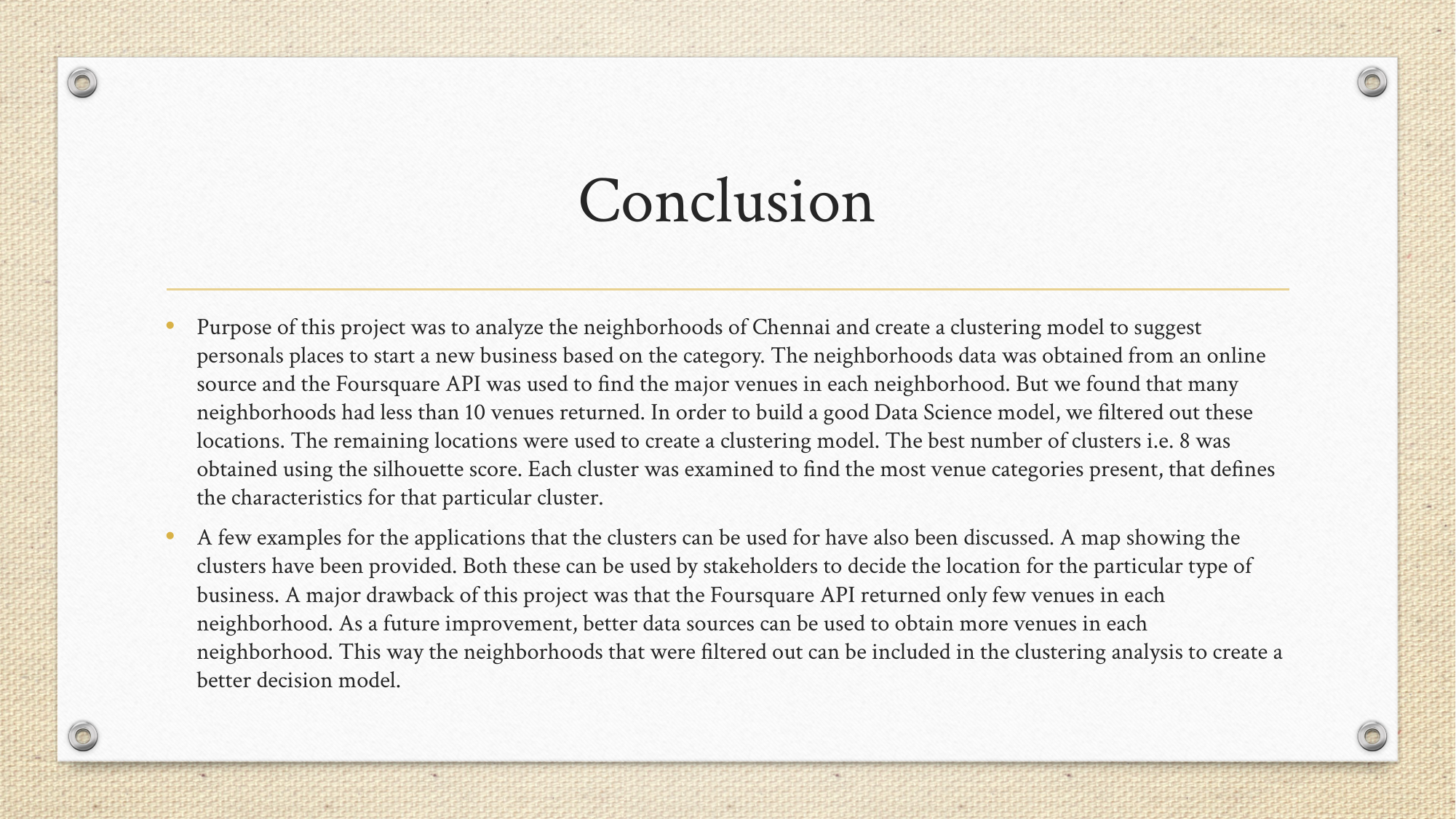

# Conclusion
Purpose of this project was to analyze the neighborhoods of Chennai and create a clustering model to suggest personals places to start a new business based on the category. The neighborhoods data was obtained from an online source and the Foursquare API was used to find the major venues in each neighborhood. But we found that many neighborhoods had less than 10 venues returned. In order to build a good Data Science model, we filtered out these locations. The remaining locations were used to create a clustering model. The best number of clusters i.e. 8 was obtained using the silhouette score. Each cluster was examined to find the most venue categories present, that defines the characteristics for that particular cluster.
A few examples for the applications that the clusters can be used for have also been discussed. A map showing the clusters have been provided. Both these can be used by stakeholders to decide the location for the particular type of business. A major drawback of this project was that the Foursquare API returned only few venues in each neighborhood. As a future improvement, better data sources can be used to obtain more venues in each neighborhood. This way the neighborhoods that were filtered out can be included in the clustering analysis to create a better decision model.